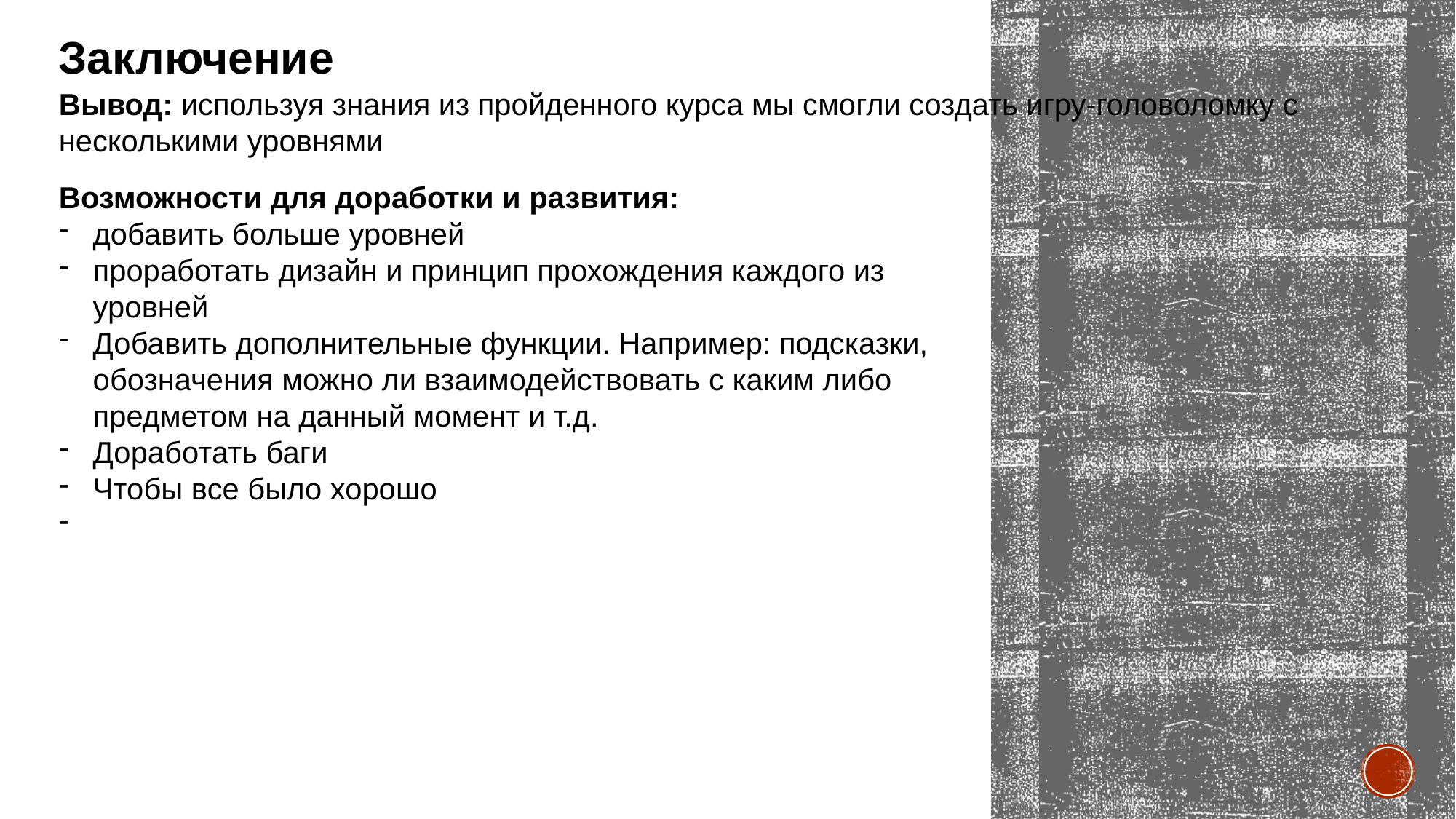

Заключение
Вывод: используя знания из пройденного курса мы смогли создать игру-головоломку с несколькими уровнями
Возможности для доработки и развития:
добавить больше уровней
проработать дизайн и принцип прохождения каждого из уровней
Добавить дополнительные функции. Например: подсказки, обозначения можно ли взаимодействовать с каким либо предметом на данный момент и т.д.
Доработать баги
Чтобы все было хорошо